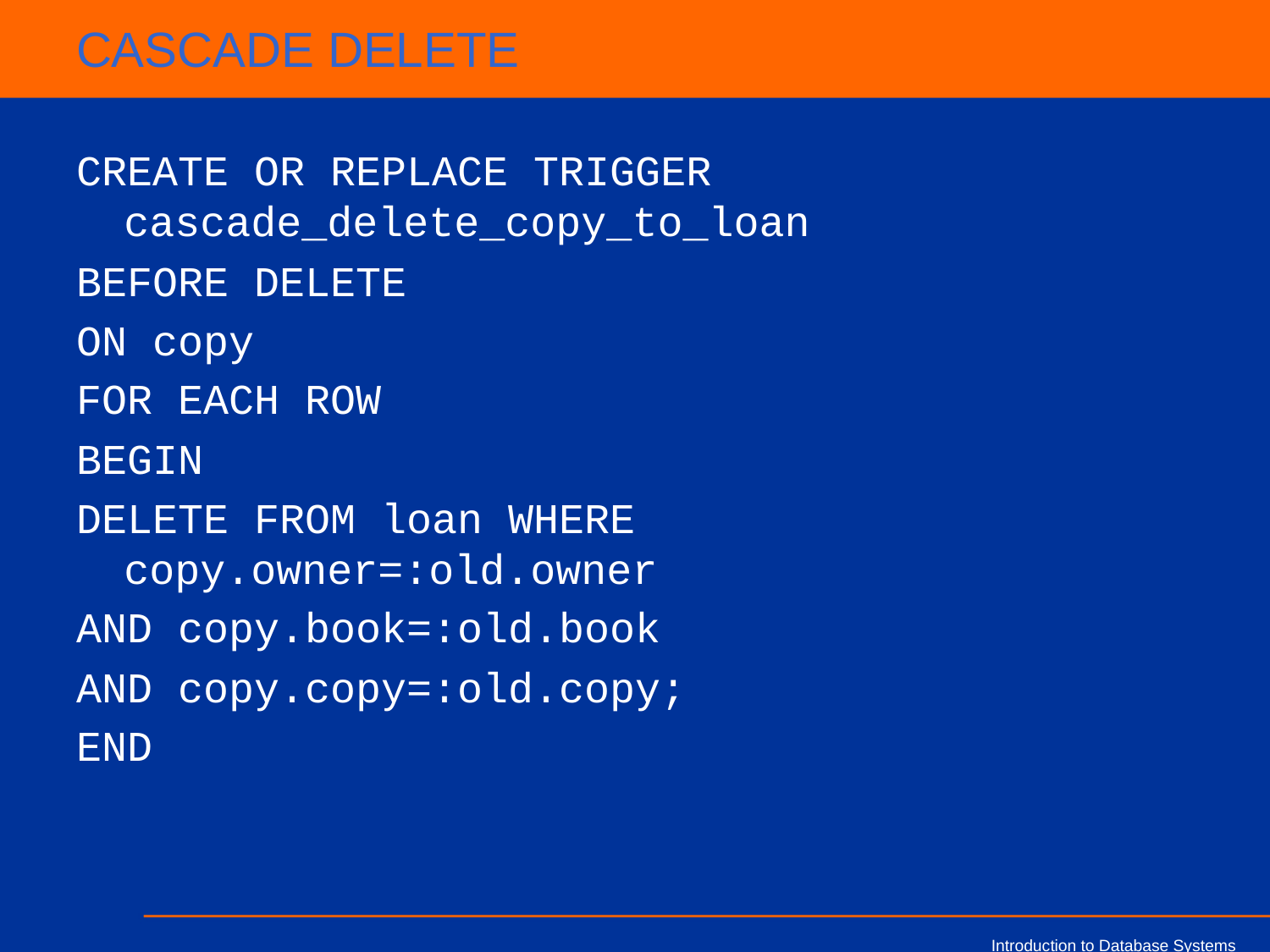

# CASCADE DELETE
CREATE OR REPLACE TRIGGER cascade_delete_copy_to_loan
BEFORE DELETE
ON copy
FOR EACH ROW
BEGIN
DELETE FROM loan WHERE copy.owner=:old.owner
AND copy.book=:old.book
AND copy.copy=:old.copy;
END

Introduction to Database Systems